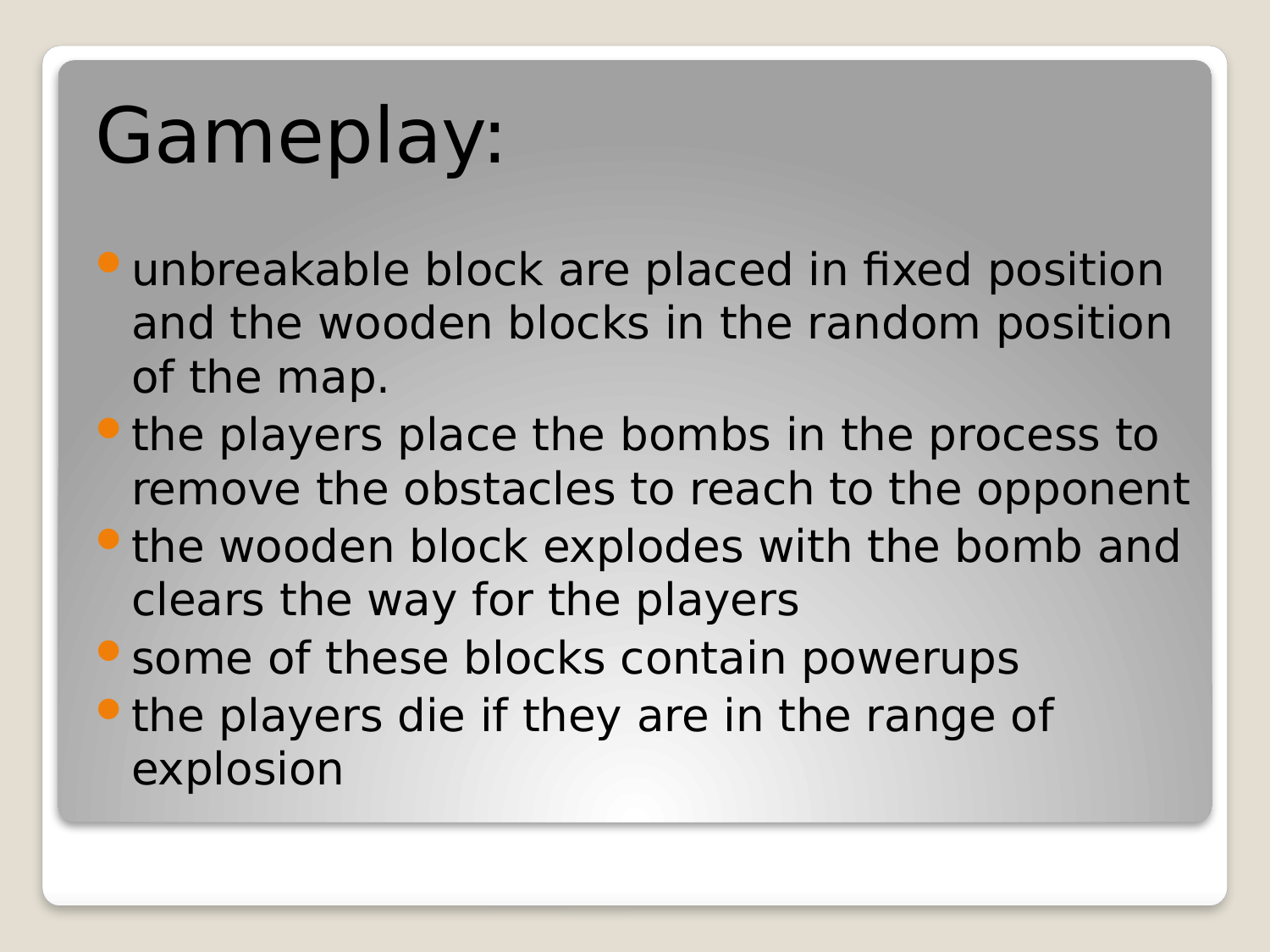

Gameplay:

unbreakable block are placed in fixed position and the wooden blocks in the random position of the map.
the players place the bombs in the process to remove the obstacles to reach to the opponent
the wooden block explodes with the bomb and clears the way for the players
some of these blocks contain powerups
the players die if they are in the range of explosion